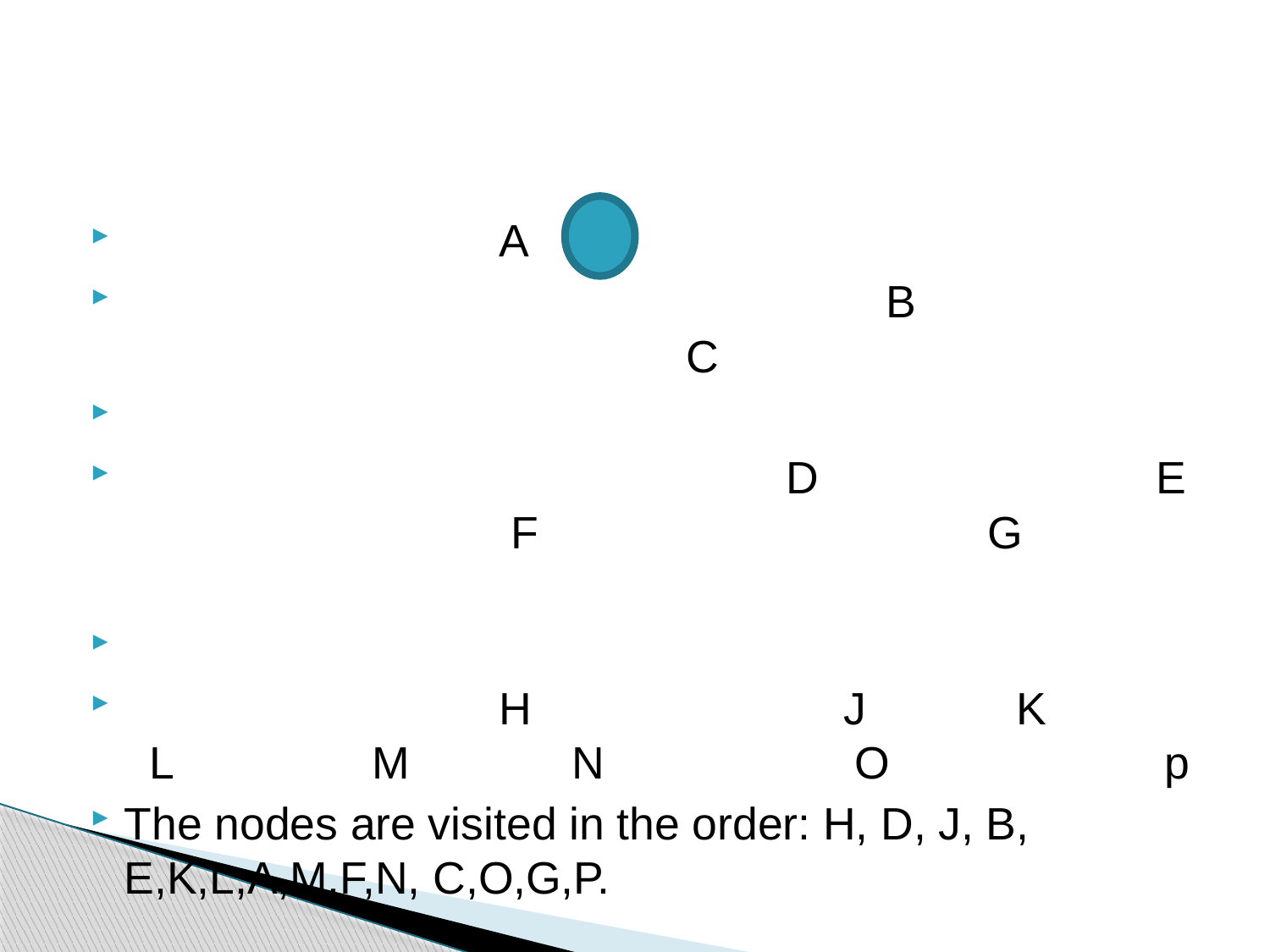

#

                              A
                                                             B                                                                    C

                                                     D                           E                                F                                    G

                              H                         J            K              L                M             N                    O                      p
The nodes are visited in the order: H, D, J, B, E,K,L,A,M,F,N, C,O,G,P.